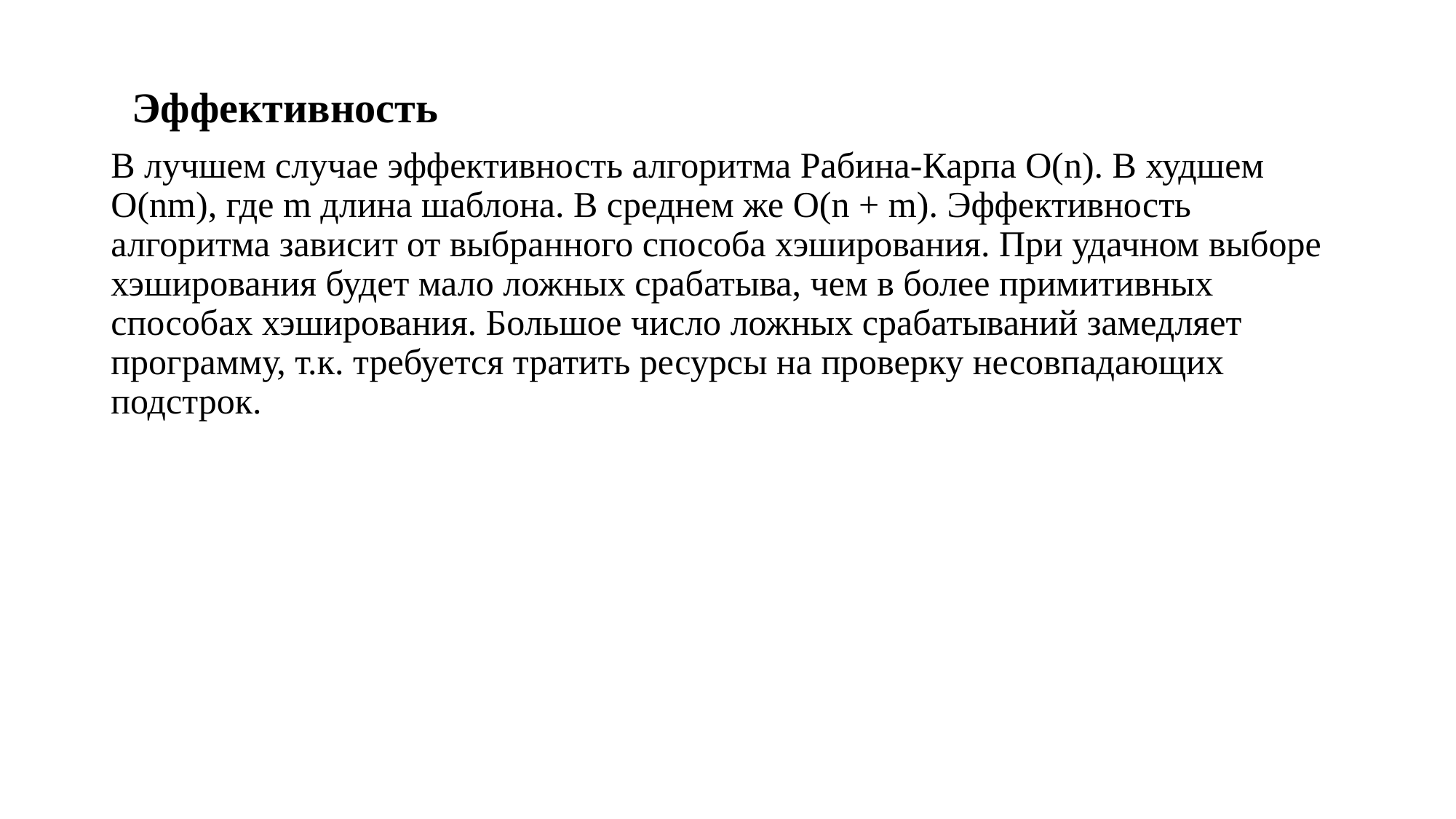

Эффективность
В лучшем случае эффективность алгоритма Рабина-Карпа O(n). В худшем O(nm), где m длина шаблона. В среднем же O(n + m). Эффективность алгоритма зависит от выбранного способа хэширования. При удачном выборе хэширования будет мало ложных срабатыва, чем в более примитивных способах хэширования. Большое число ложных срабатываний замедляет программу, т.к. требуется тратить ресурсы на проверку несовпадающих подстрок.